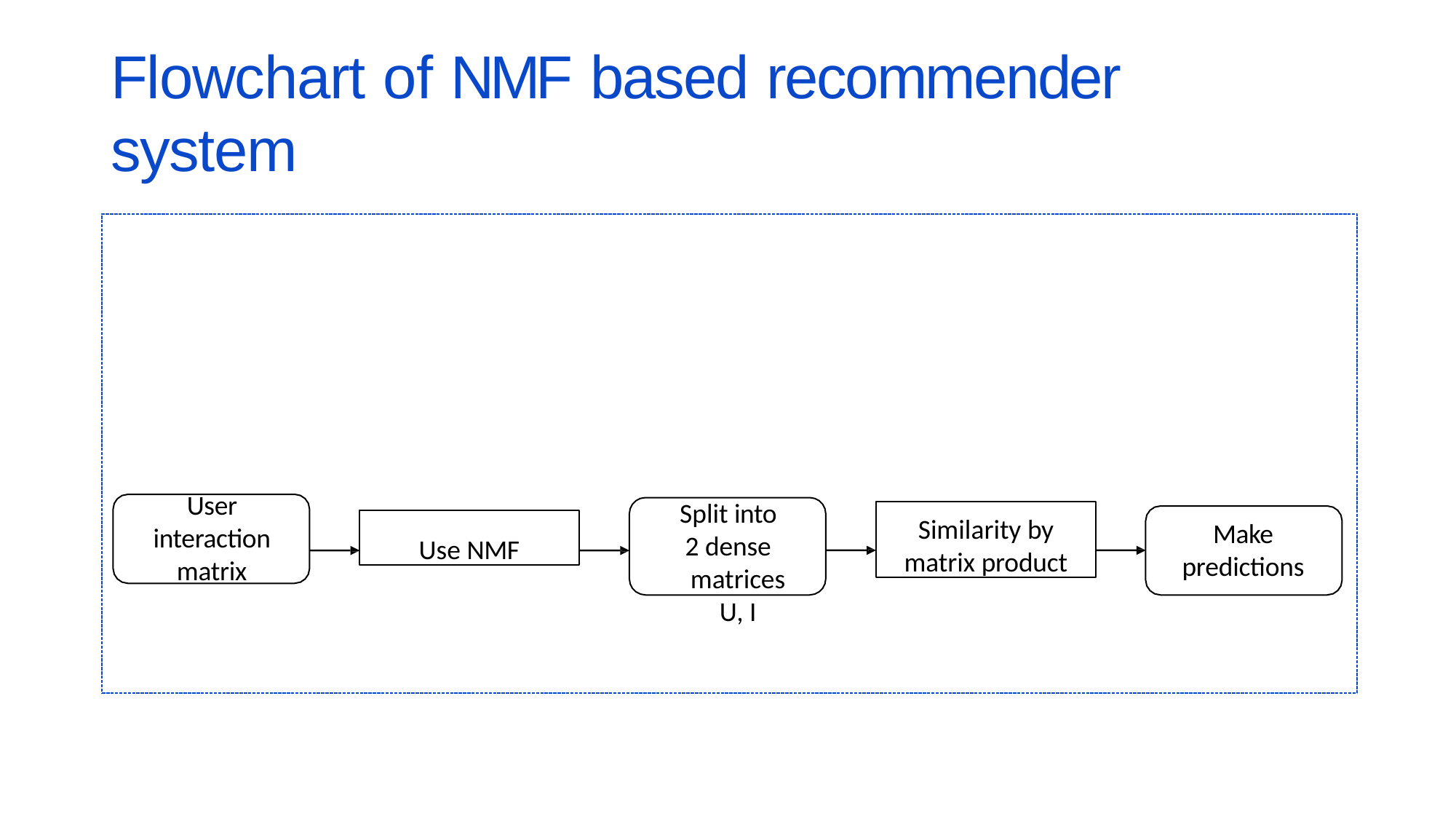

# Flowchart of NMF based recommender system

User interaction matrix
Split into 2 dense
matrices U, I

Similarity by
matrix product

Use NMF
Make predictions